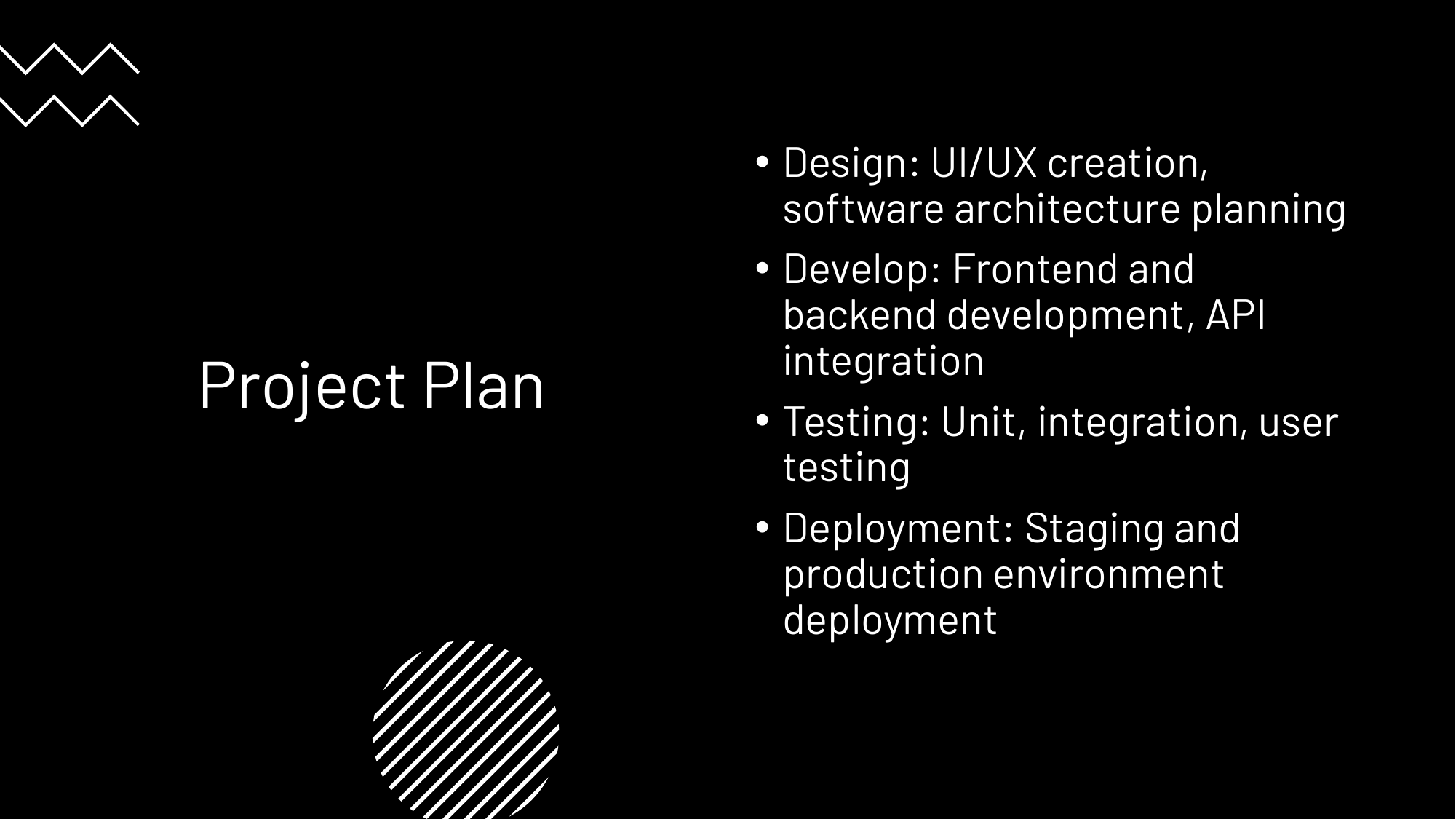

# Project Plan
Design: UI/UX creation, software architecture planning
Develop: Frontend and backend development, API integration
Testing: Unit, integration, user testing
Deployment: Staging and production environment deployment